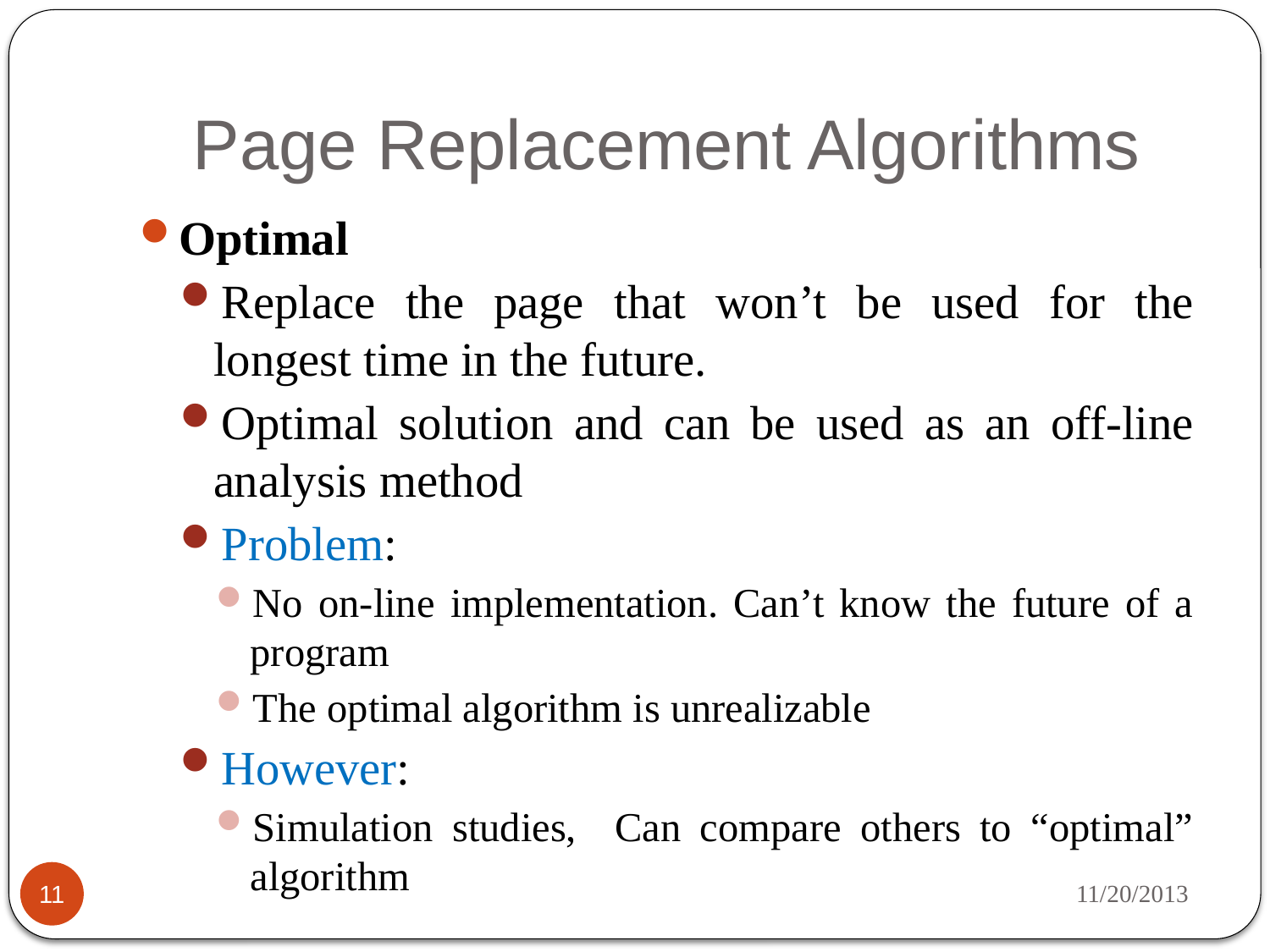

# Page Replacement Algorithms
Optimal
Replace the page that won’t be used for the longest time in the future.
Optimal solution and can be used as an off-line analysis method
Problem:
No on-line implementation. Can’t know the future of a program
The optimal algorithm is unrealizable
However:
Simulation studies,  Can compare others to “optimal” algorithm

11/20/2013
11